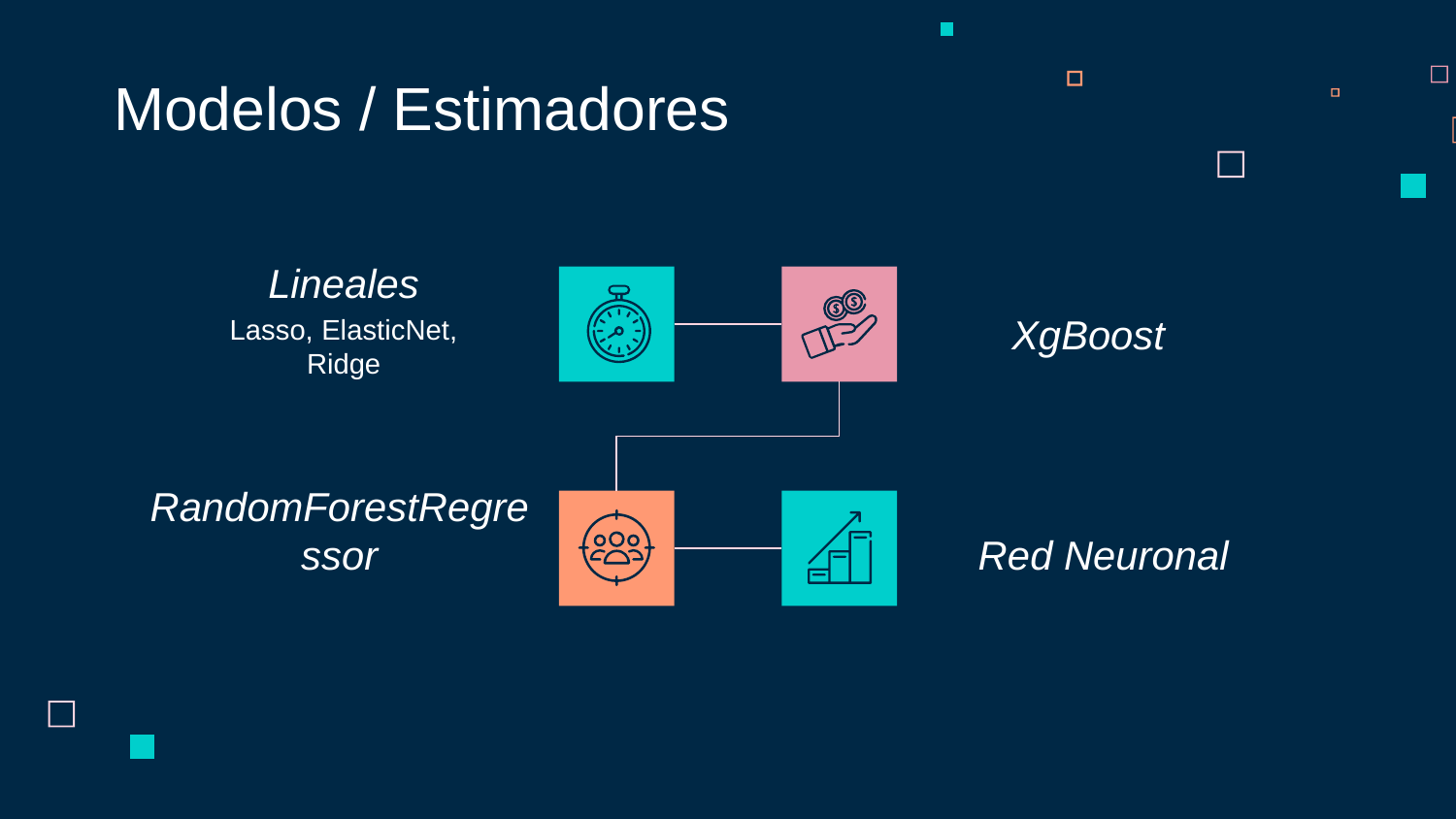

Modelos / Estimadores
# Lineales

XgBoost

Lasso, ElasticNet, Ridge
RandomForestRegressor

Red Neuronal